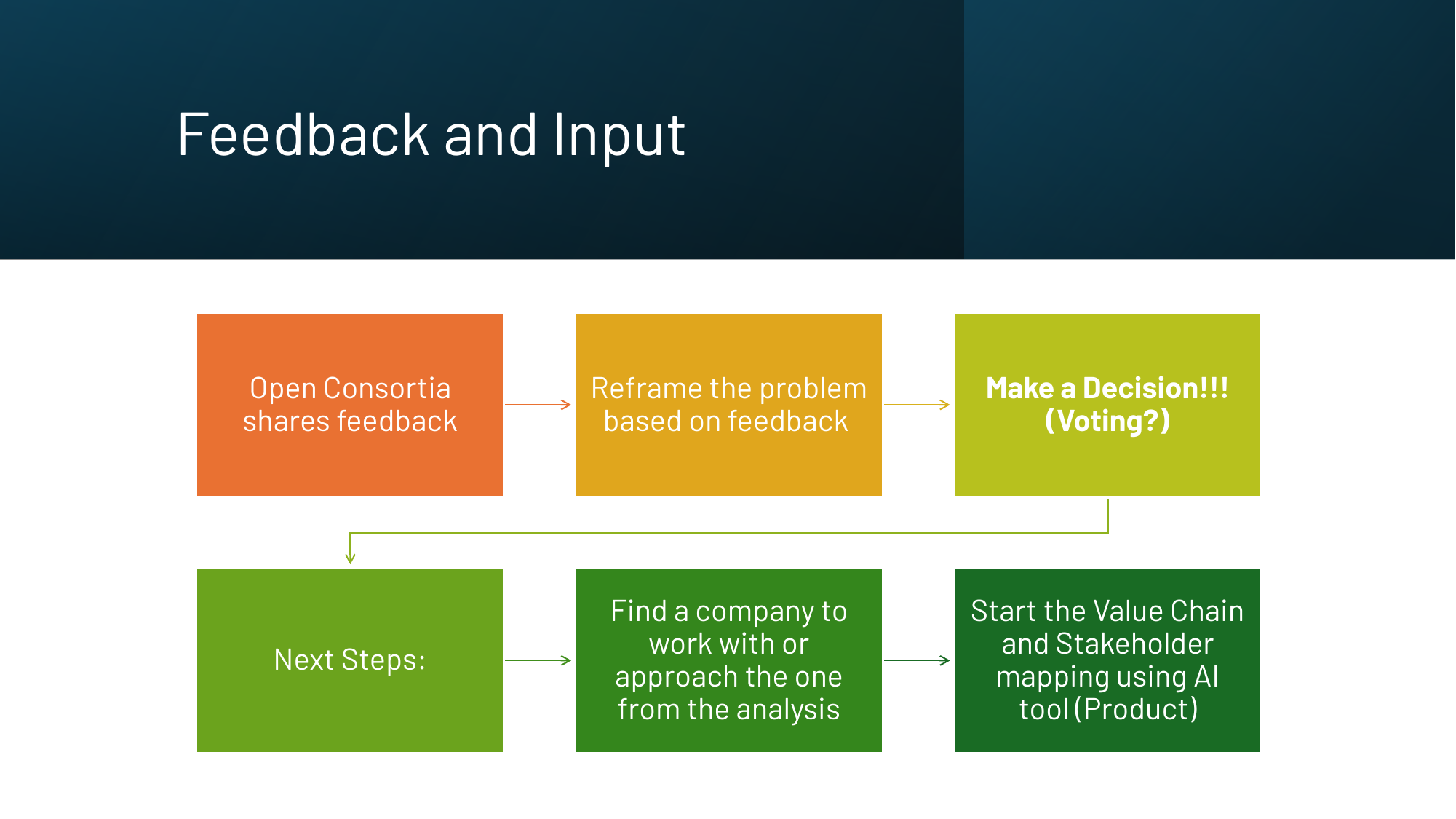

# Feedback and Input

Open Consortia shares feedback

Reframe the problem based on feedback

Make a Decision!!! (Voting?)

Next Steps:

Find a company to work with or approach the one from the analysis
Start the Value Chain and Stakeholder mapping using AI tool (Product)